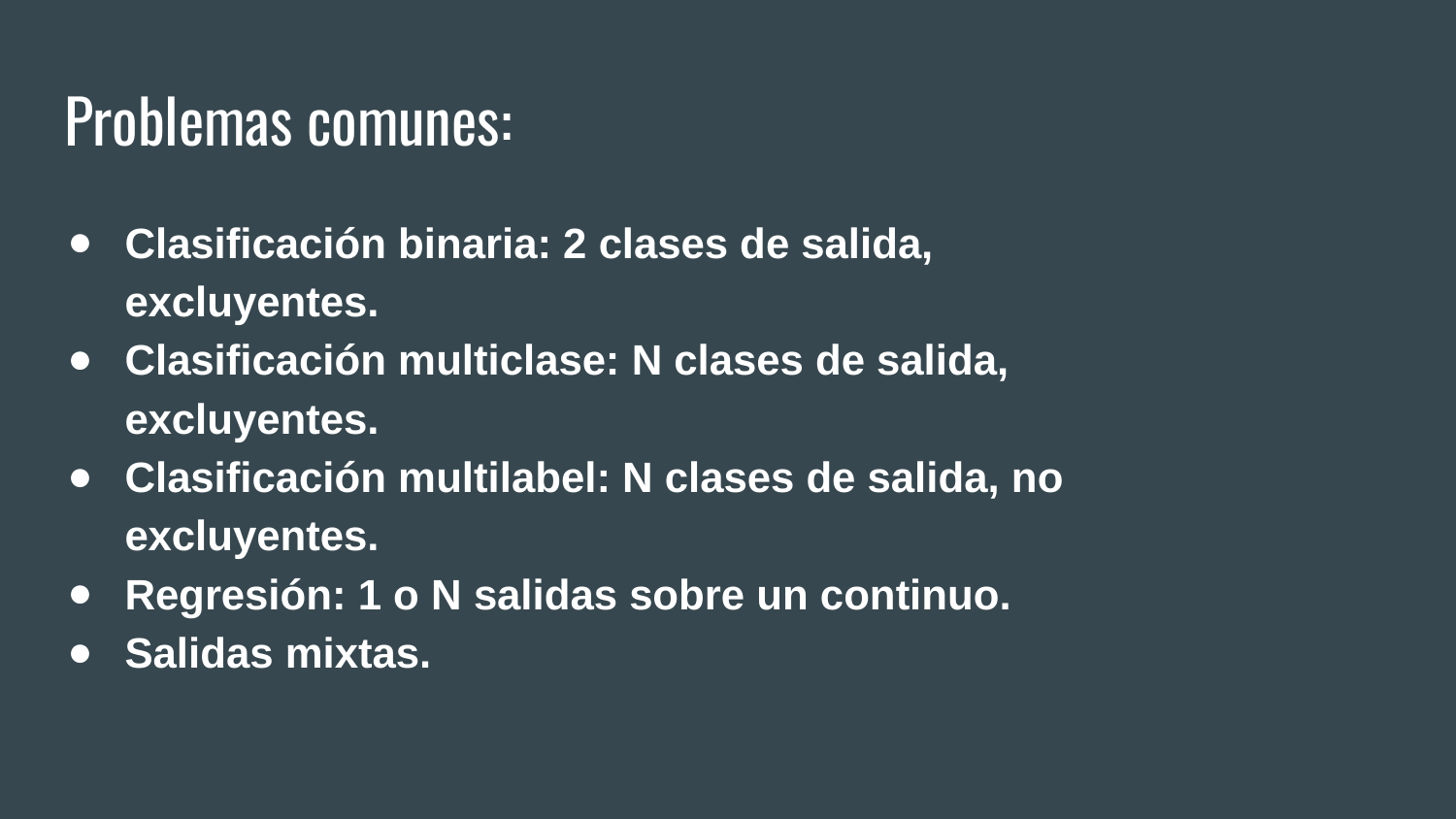

# Problemas comunes:

Clasificación binaria: 2 clases de salida, excluyentes.
Clasificación multiclase: N clases de salida, excluyentes.
Clasificación multilabel: N clases de salida, no excluyentes.
Regresión: 1 o N salidas sobre un continuo.
Salidas mixtas.